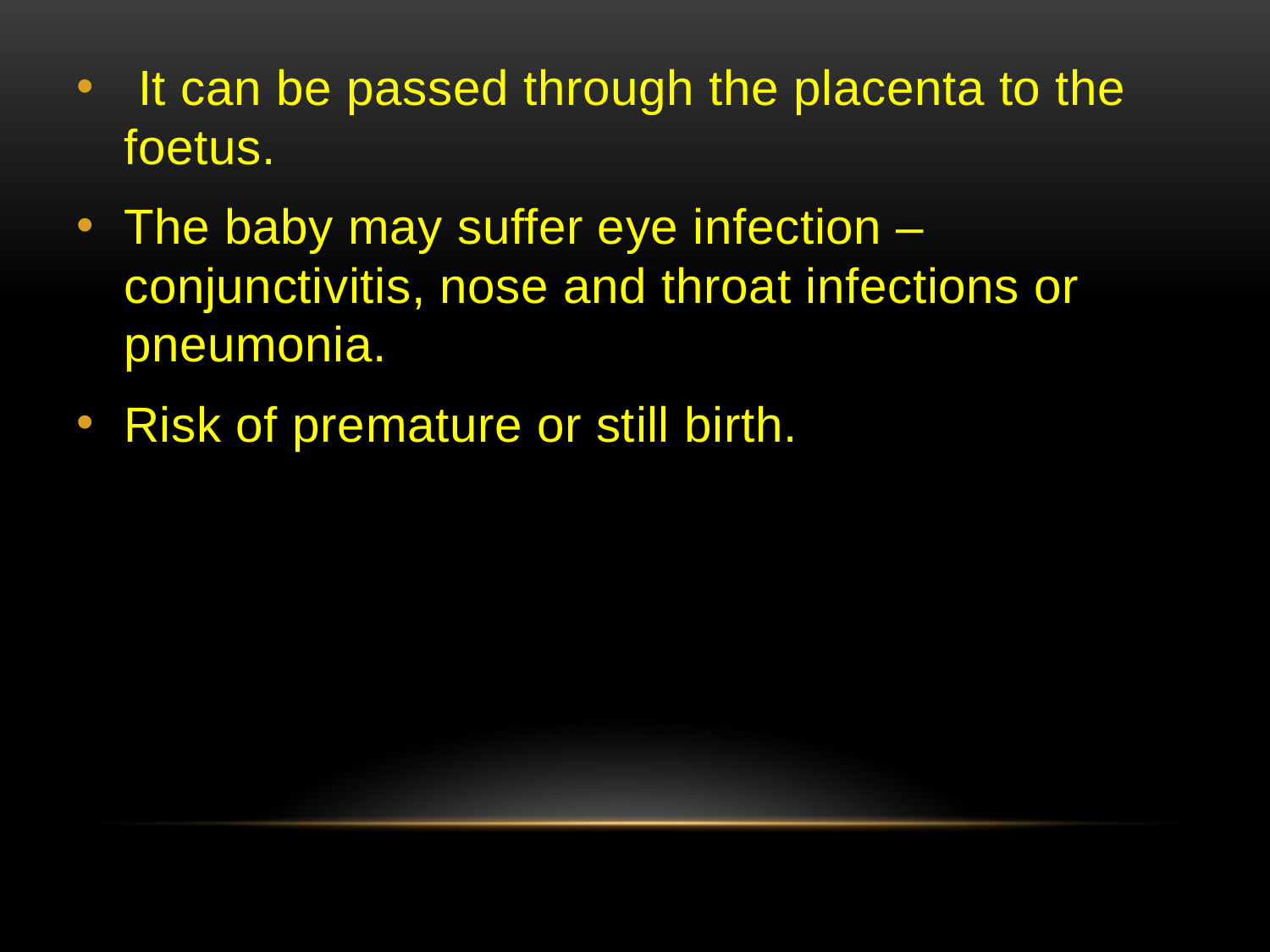

It can be passed through the placenta to the foetus.
The baby may suffer eye infection –conjunctivitis, nose and throat infections or pneumonia.
Risk of premature or still birth.